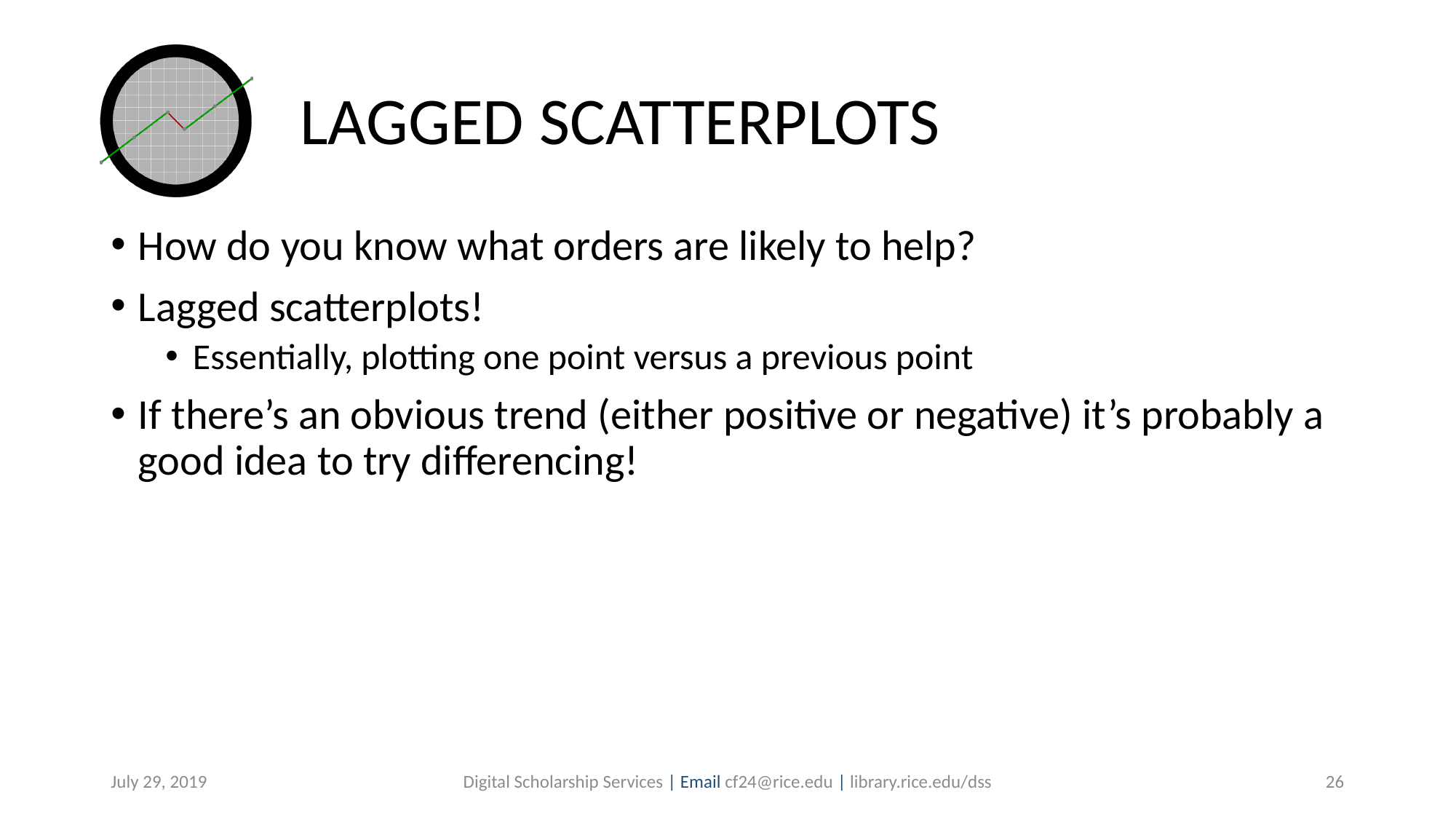

# LAGGED SCATTERPLOTS
How do you know what orders are likely to help?
Lagged scatterplots!
Essentially, plotting one point versus a previous point
If there’s an obvious trend (either positive or negative) it’s probably a good idea to try differencing!
July 29, 2019
Digital Scholarship Services | Email cf24@rice.edu | library.rice.edu/dss
26